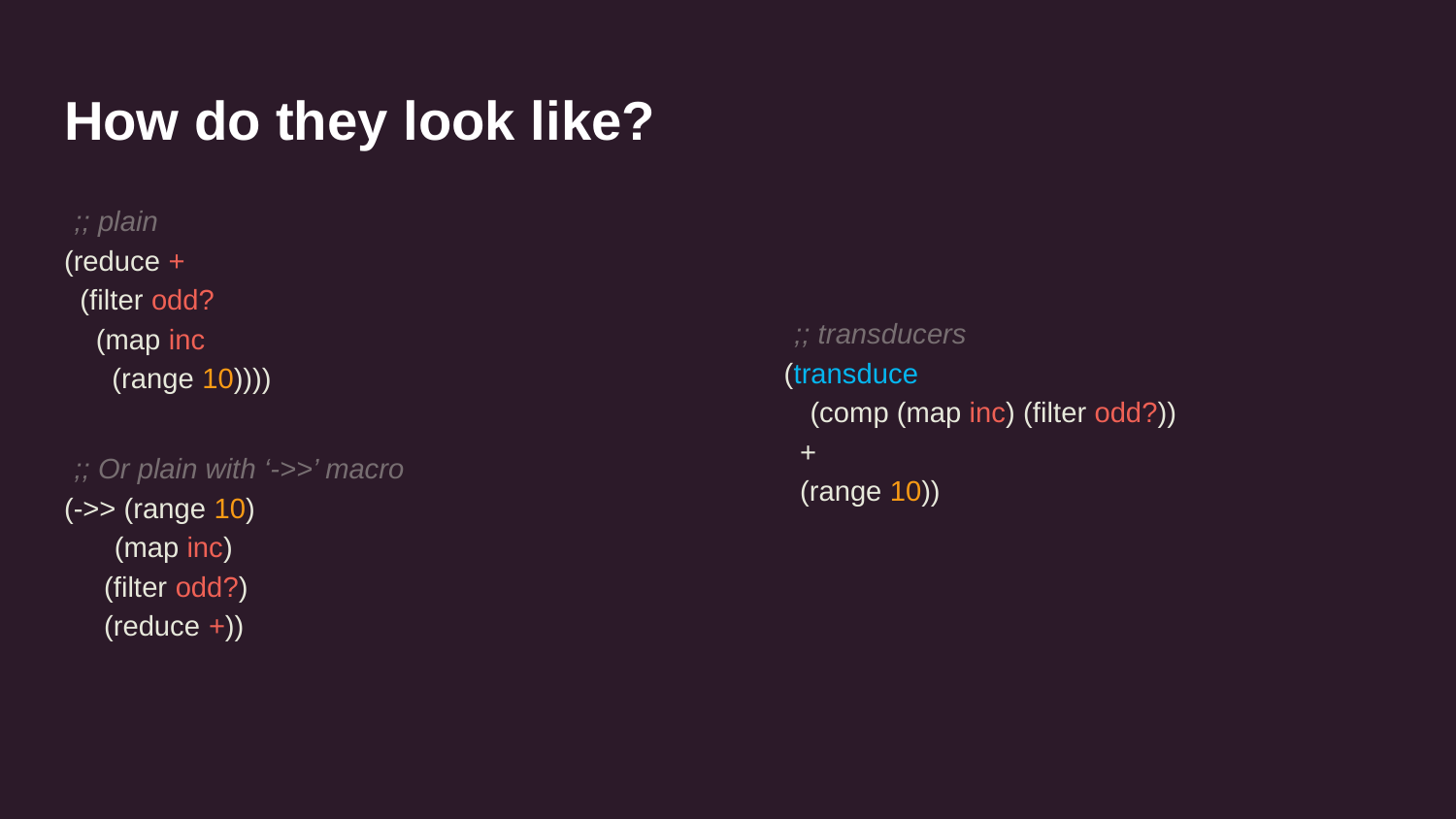

# How do they look like?
;; plain
(reduce +
  (filter odd?
    (map inc
      (range 10))))

;; Or plain with ‘->>’ macro
(->> (range 10)
     (map inc)
     (filter odd?)
     (reduce +))

;; transducers
(transduce
  (comp (map inc) (filter odd?))
  +
  (range 10))